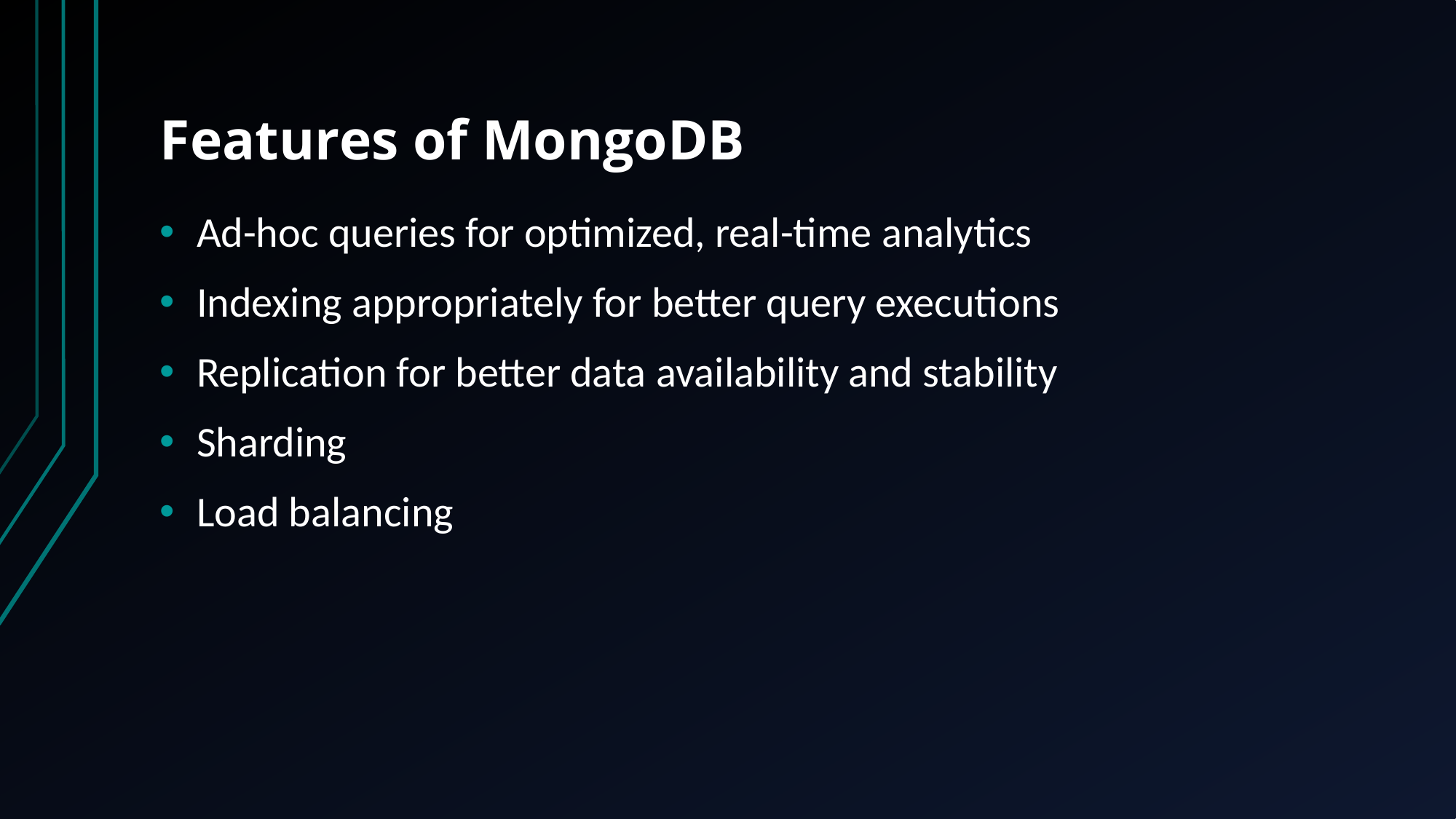

# Features of MongoDB
Ad-hoc queries for optimized, real-time analytics
Indexing appropriately for better query executions
Replication for better data availability and stability
Sharding
Load balancing